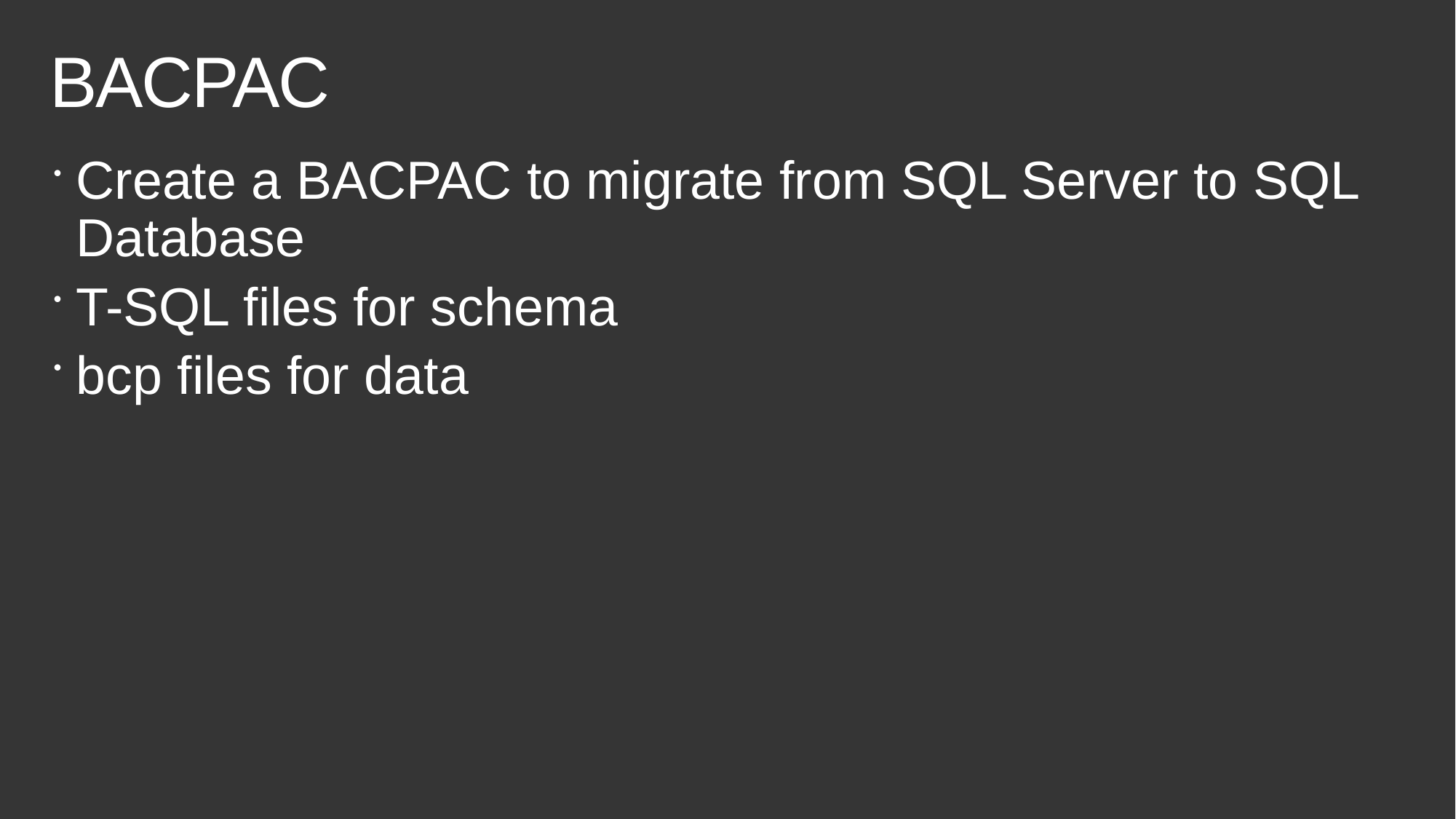

# BACPAC
Create a BACPAC to migrate from SQL Server to SQL Database
T-SQL files for schema
bcp files for data